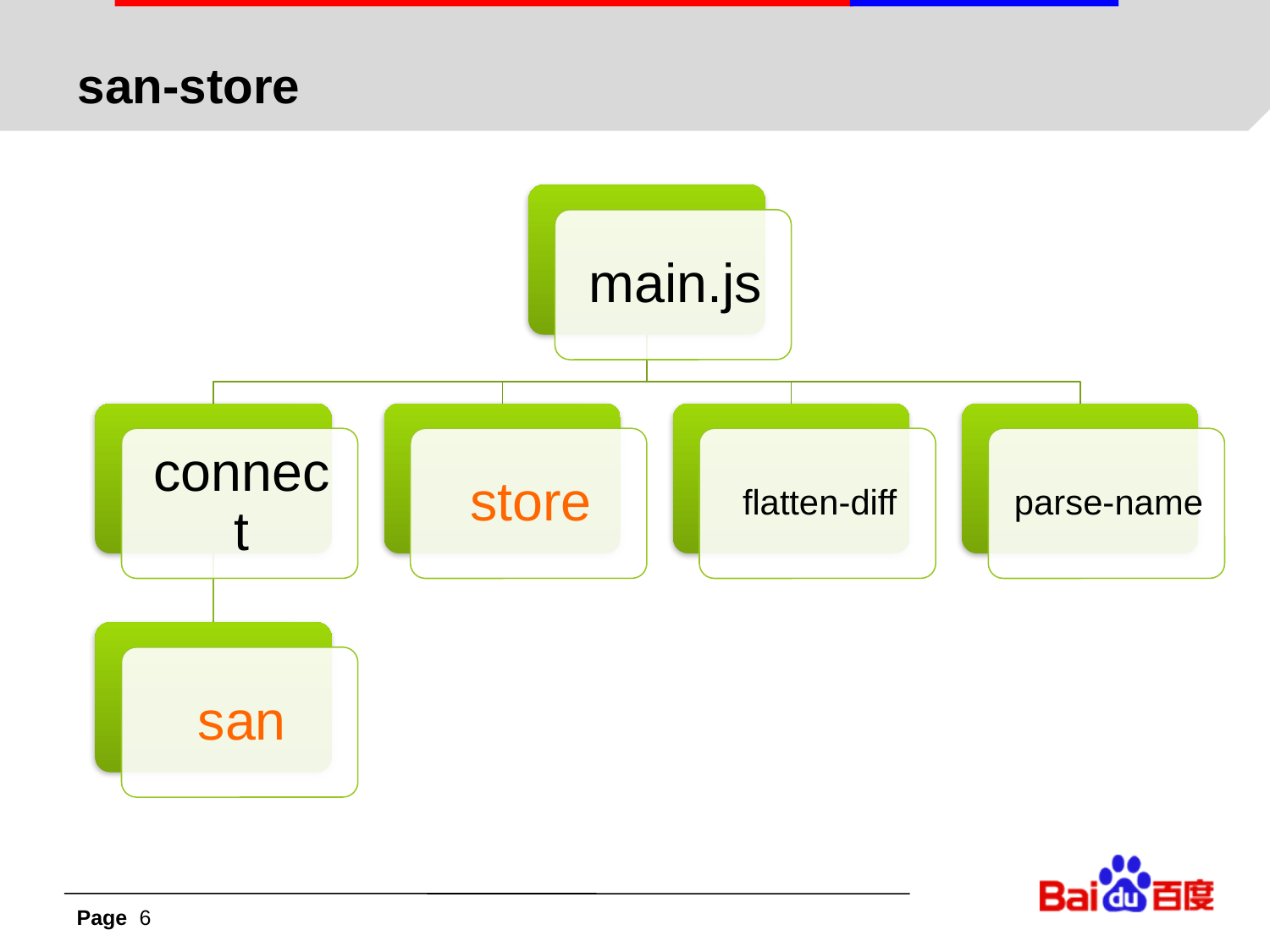

# san-store
main.js
connect
san
store
flatten-diff
parse-name